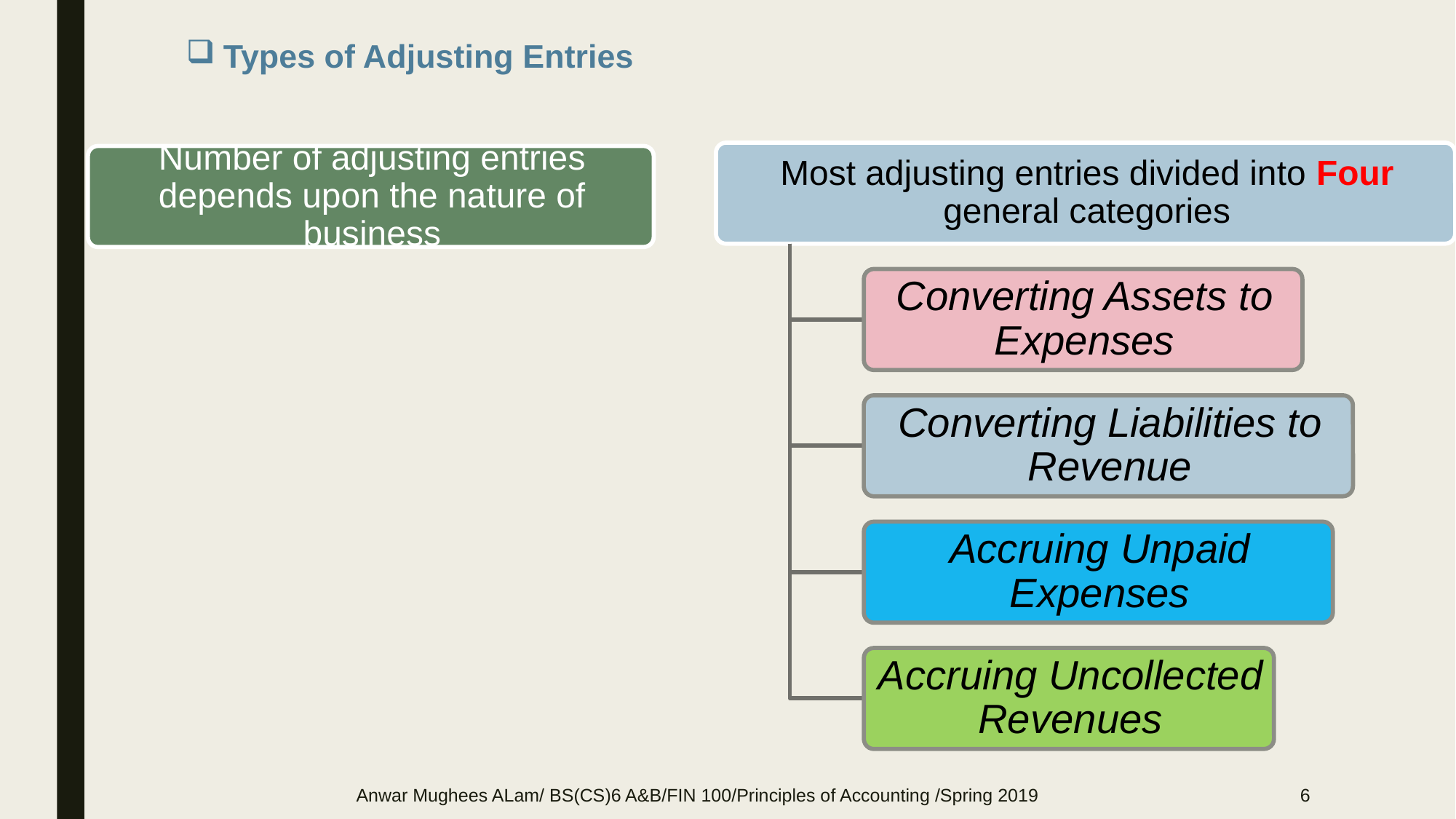

# Types of Adjusting Entries
Number of adjusting entries depends upon the nature of business
Most adjusting entries divided into Four general categories
Converting Assets to Expenses
Converting Liabilities to Revenue
Accruing Unpaid Expenses
Accruing Uncollected Revenues
Anwar Mughees ALam/ BS(CS)6 A&B/FIN 100/Principles of Accounting /Spring 2019
6